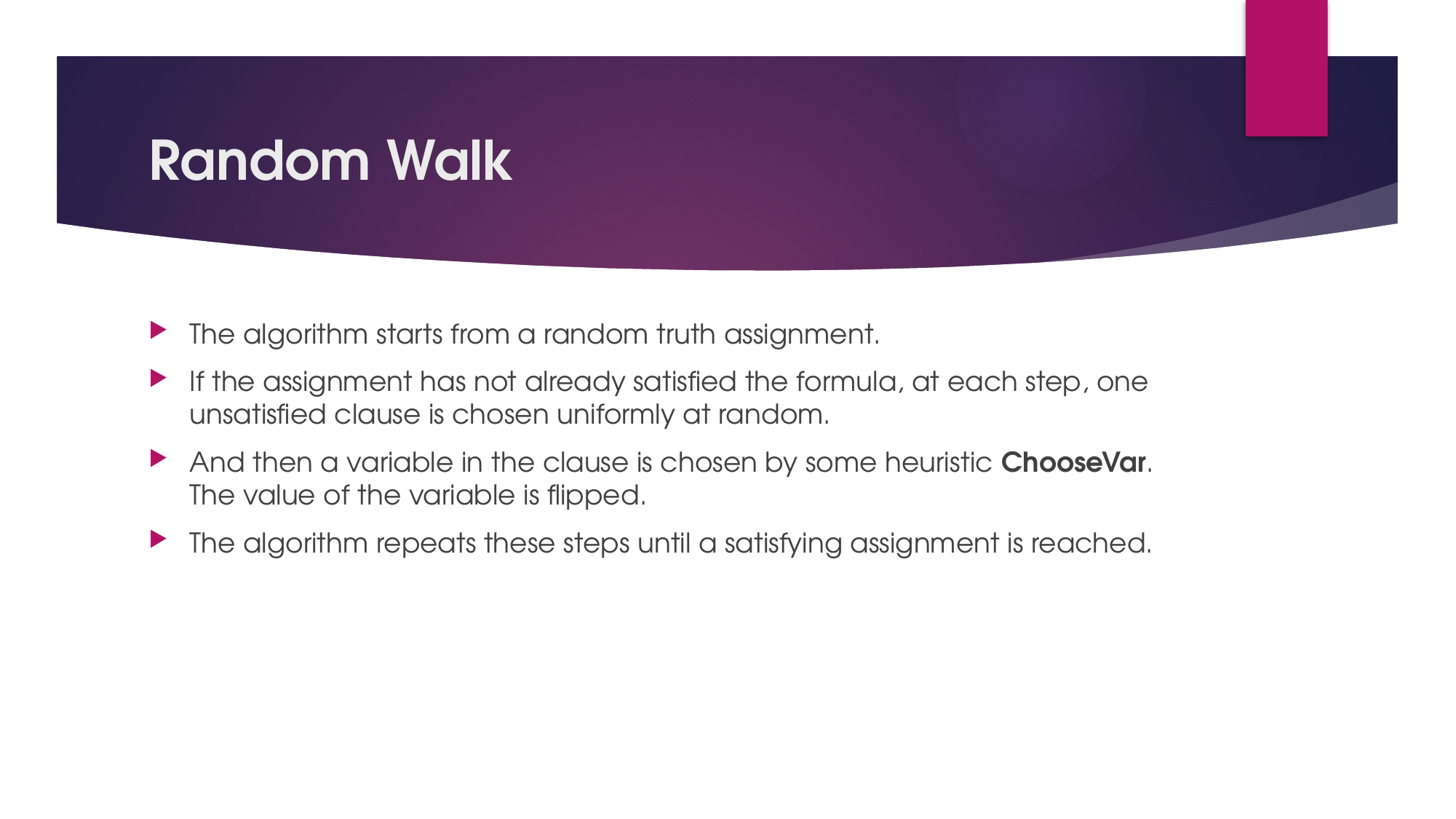

# Random Walk
The algorithm starts from a random truth assignment.
If the assignment has not already satisfied the formula, at each step, one unsatisfied clause is chosen uniformly at random.
And then a variable in the clause is chosen by some heuristic ChooseVar. The value of the variable is flipped.
The algorithm repeats these steps until a satisfying assignment is reached.